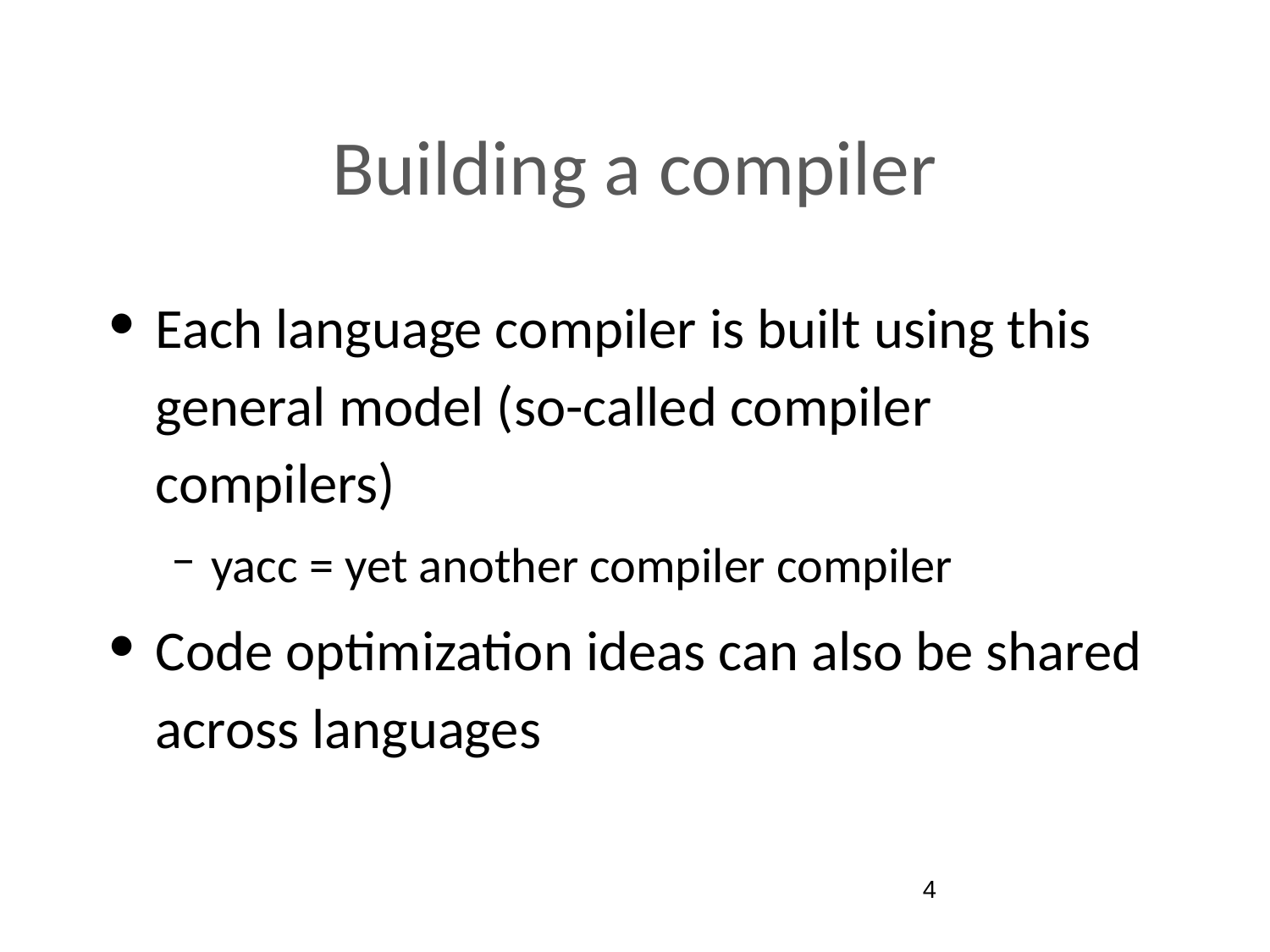

# Building a compiler
Each language compiler is built using this general model (so-called compiler compilers)
yacc = yet another compiler compiler
Code optimization ideas can also be shared across languages
4